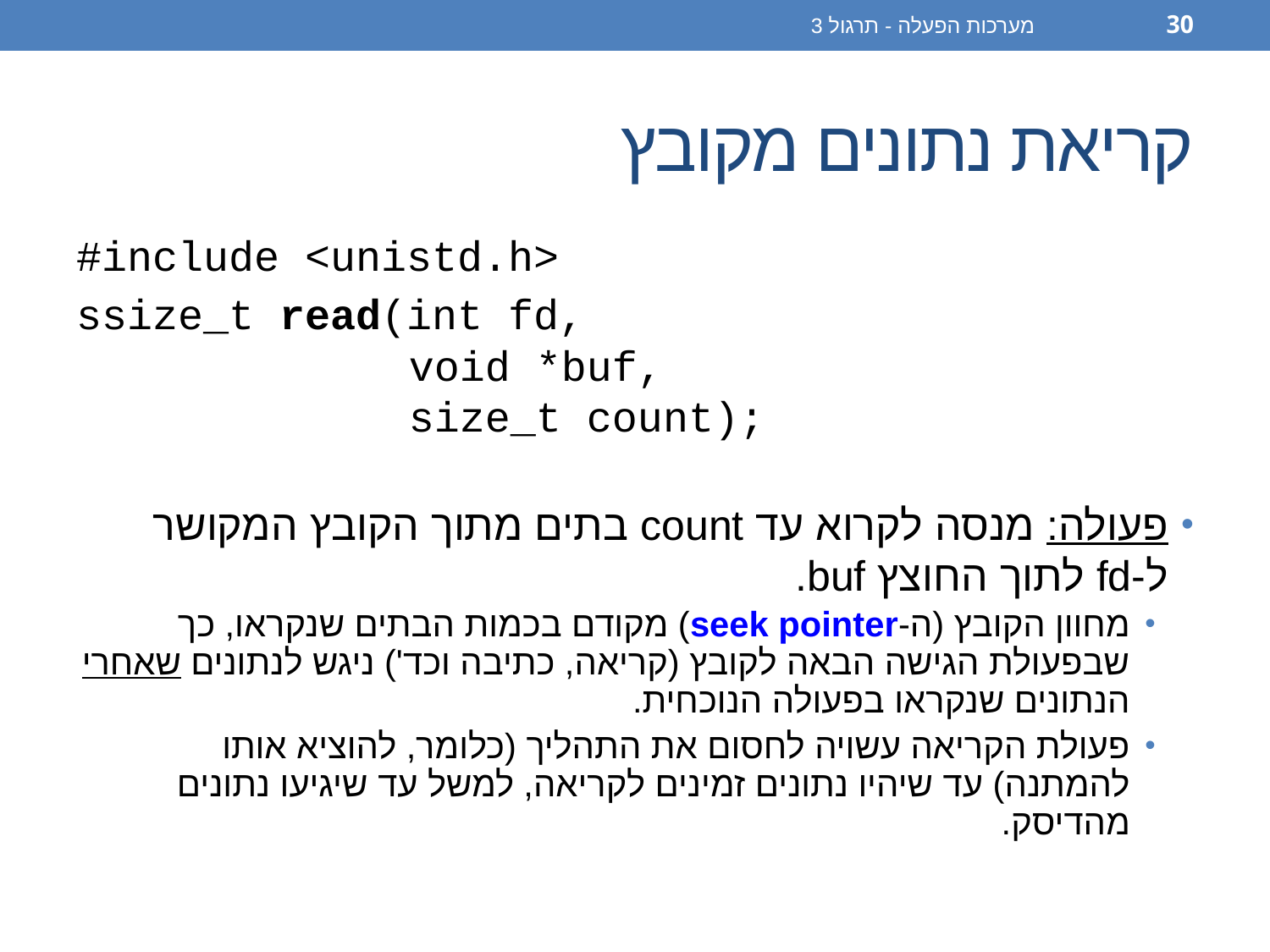

מערכות הפעלה - תרגול 3
30
# קריאת נתונים מקובץ
#include <unistd.h>
ssize_t read(int fd,
void *buf,
size_t count);

פעולה: מנסה לקרוא עד count בתים מתוך הקובץ המקושר ל-fd לתוך החוצץ buf.
מחוון הקובץ (ה-seek pointer) מקודם בכמות הבתים שנקראו, כך שבפעולת הגישה הבאה לקובץ (קריאה, כתיבה וכד') ניגש לנתונים שאחרי הנתונים שנקראו בפעולה הנוכחית.
פעולת הקריאה עשויה לחסום את התהליך (כלומר, להוציא אותו להמתנה) עד שיהיו נתונים זמינים לקריאה, למשל עד שיגיעו נתונים מהדיסק.